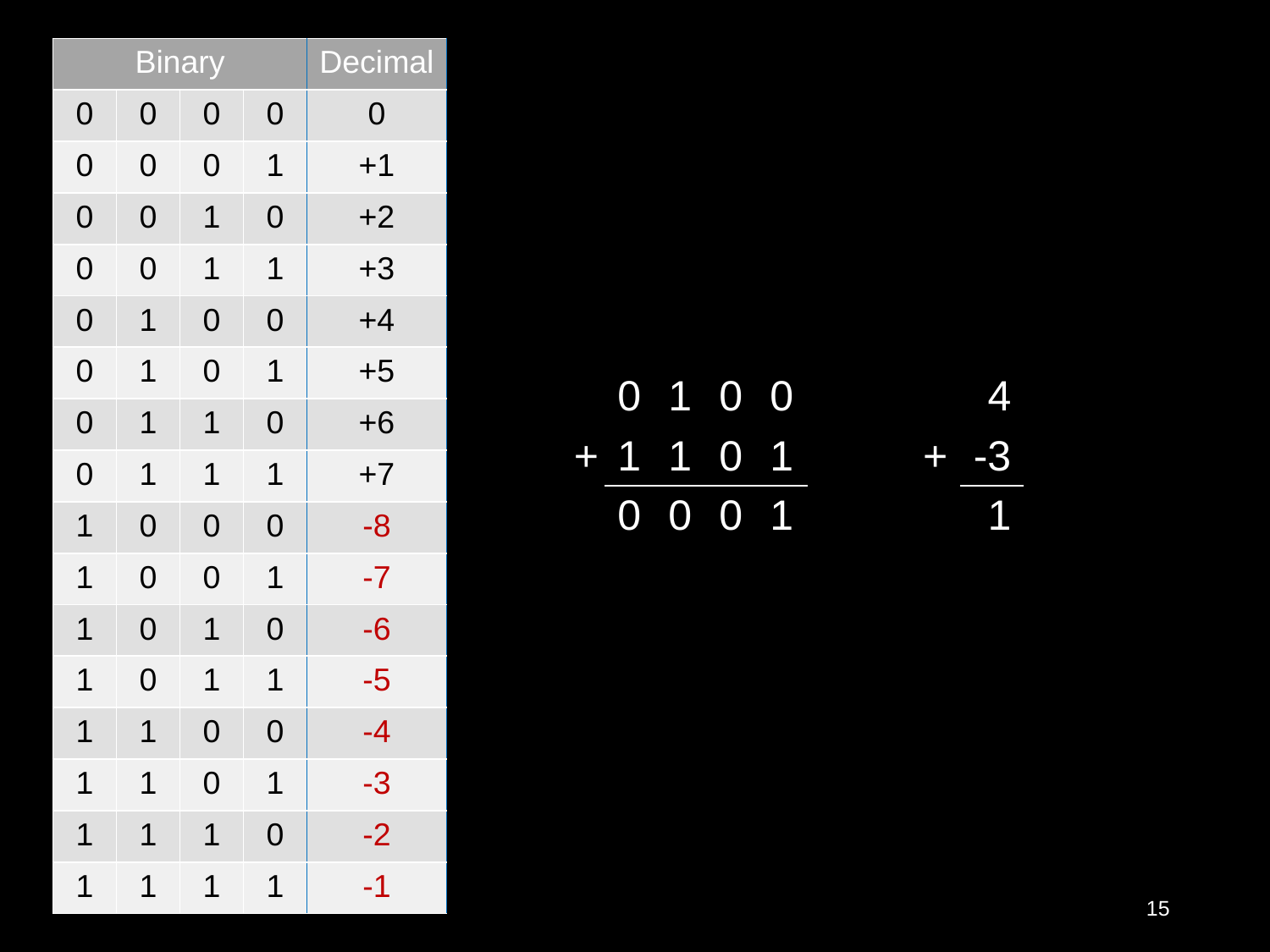

| Binary |  |  |  | Decimal |
| --- | --- | --- | --- | --- |
| 0 | 0 | 0 | 0 | 0 |
| 0 | 0 | 0 | 1 | +1 |
| 0 | 0 | 1 | 0 | +2 |
| 0 | 0 | 1 | 1 | +3 |
| 0 | 1 | 0 | 0 | +4 |
| 0 | 1 | 0 | 1 | +5 |
| 0 | 1 | 1 | 0 | +6 |
| 0 | 1 | 1 | 1 | +7 |
| 1 | 0 | 0 | 0 | -8 |
| 1 | 0 | 0 | 1 | -7 |
| 1 | 0 | 1 | 0 | -6 |
| 1 | 0 | 1 | 1 | -5 |
| 1 | 1 | 0 | 0 | -4 |
| 1 | 1 | 0 | 1 | -3 |
| 1 | 1 | 1 | 0 | -2 |
| 1 | 1 | 1 | 1 | -1 |
|  | 0 | 1 | 0 | 0 |  | 4 |
| --- | --- | --- | --- | --- | --- | --- |
| + | 1 | 1 | 0 | 1 | + | -3 |
|  | 0 | 0 | 0 | 1 |  | 1 |
15